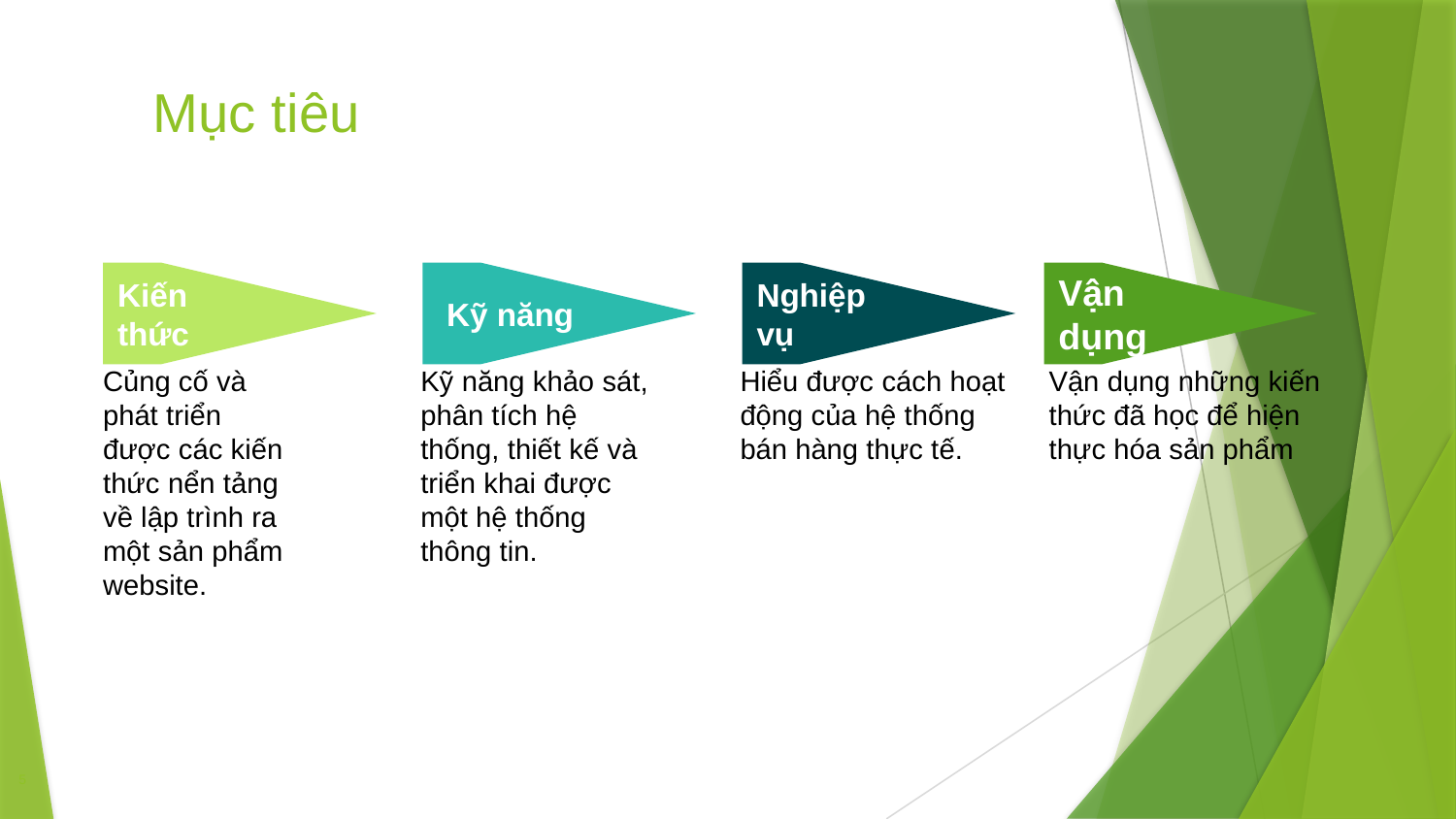

# Mục tiêu
Kiến thức
Kỹ năng
Nghiệp vụ
Vận dụng
Kỹ năng khảo sát, phân tích hệ thống, thiết kế và triển khai được một hệ thống thông tin.
Củng cố và phát triển được các kiến thức nển tảng về lập trình ra một sản phẩm website.
Hiểu được cách hoạt động của hệ thống bán hàng thực tế.
Vận dụng những kiến thức đã học để hiện thực hóa sản phẩm
5